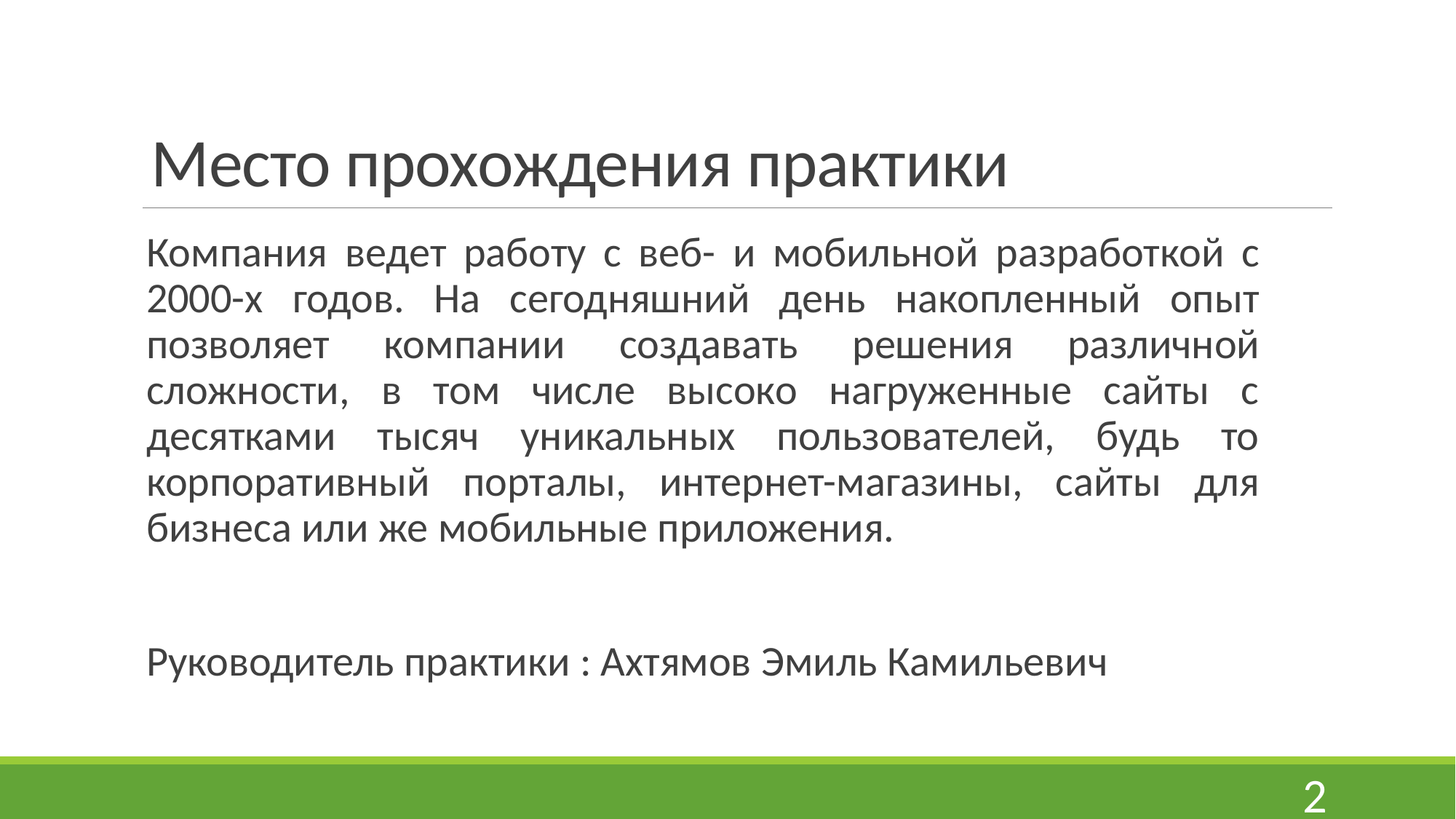

# Место прохождения практики
Компания ведет работу с веб- и мобильной разработкой с 2000-х годов. На сегодняшний день накопленный опыт позволяет компании создавать решения различной сложности, в том числе высоко нагруженные сайты с десятками тысяч уникальных пользователей, будь то корпоративный порталы, интернет-магазины, сайты для бизнеса или же мобильные приложения.

Руководитель практики : Ахтямов Эмиль Камильевич
2